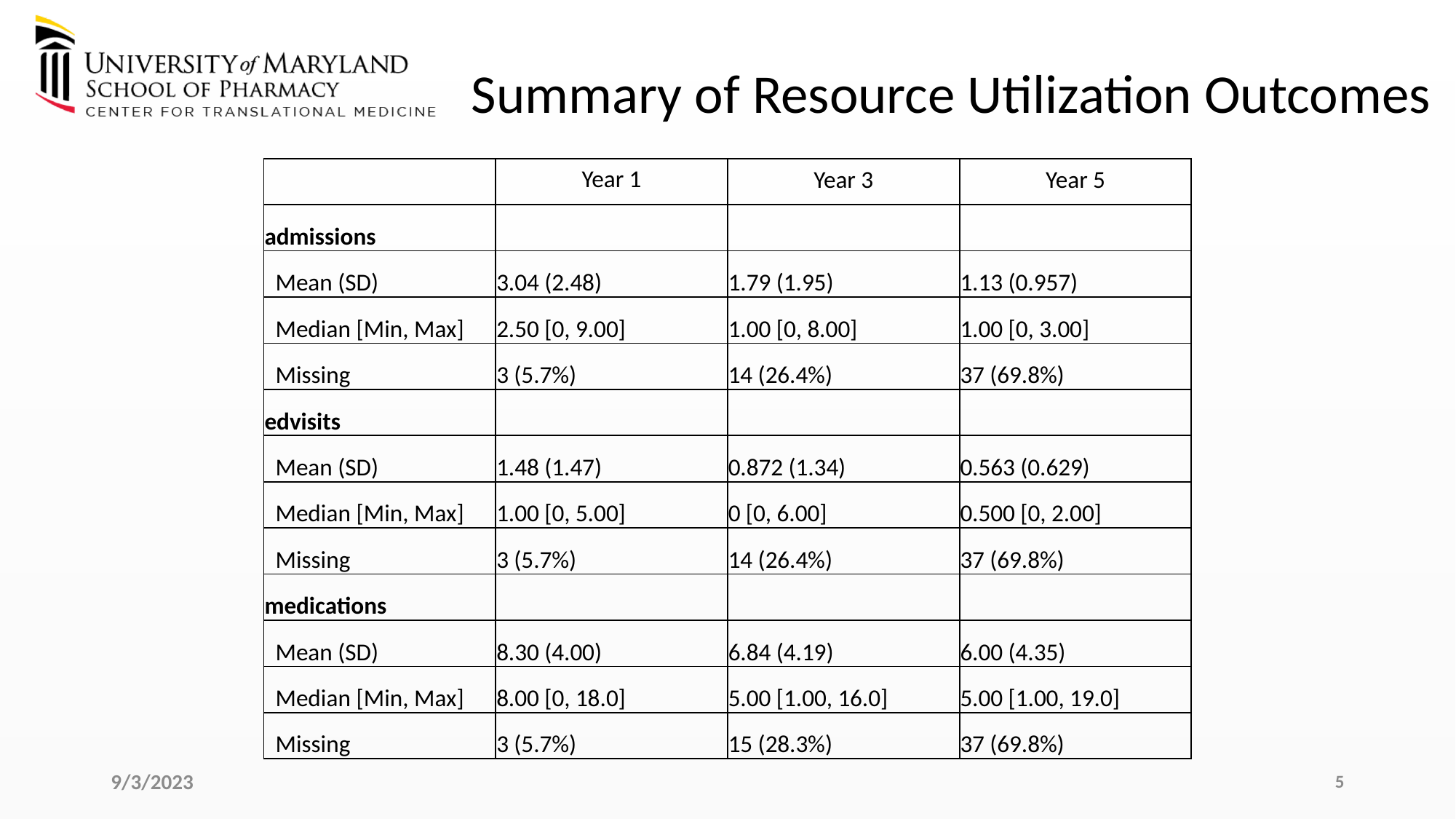

# Summary of Resource Utilization Outcomes
|  | Year 1 | Year 3 | Year 5 |
| --- | --- | --- | --- |
| admissions |  |  |  |
| Mean (SD) | 3.04 (2.48) | 1.79 (1.95) | 1.13 (0.957) |
| Median [Min, Max] | 2.50 [0, 9.00] | 1.00 [0, 8.00] | 1.00 [0, 3.00] |
| Missing | 3 (5.7%) | 14 (26.4%) | 37 (69.8%) |
| edvisits |  |  |  |
| Mean (SD) | 1.48 (1.47) | 0.872 (1.34) | 0.563 (0.629) |
| Median [Min, Max] | 1.00 [0, 5.00] | 0 [0, 6.00] | 0.500 [0, 2.00] |
| Missing | 3 (5.7%) | 14 (26.4%) | 37 (69.8%) |
| medications |  |  |  |
| Mean (SD) | 8.30 (4.00) | 6.84 (4.19) | 6.00 (4.35) |
| Median [Min, Max] | 8.00 [0, 18.0] | 5.00 [1.00, 16.0] | 5.00 [1.00, 19.0] |
| Missing | 3 (5.7%) | 15 (28.3%) | 37 (69.8%) |
9/3/2023
5